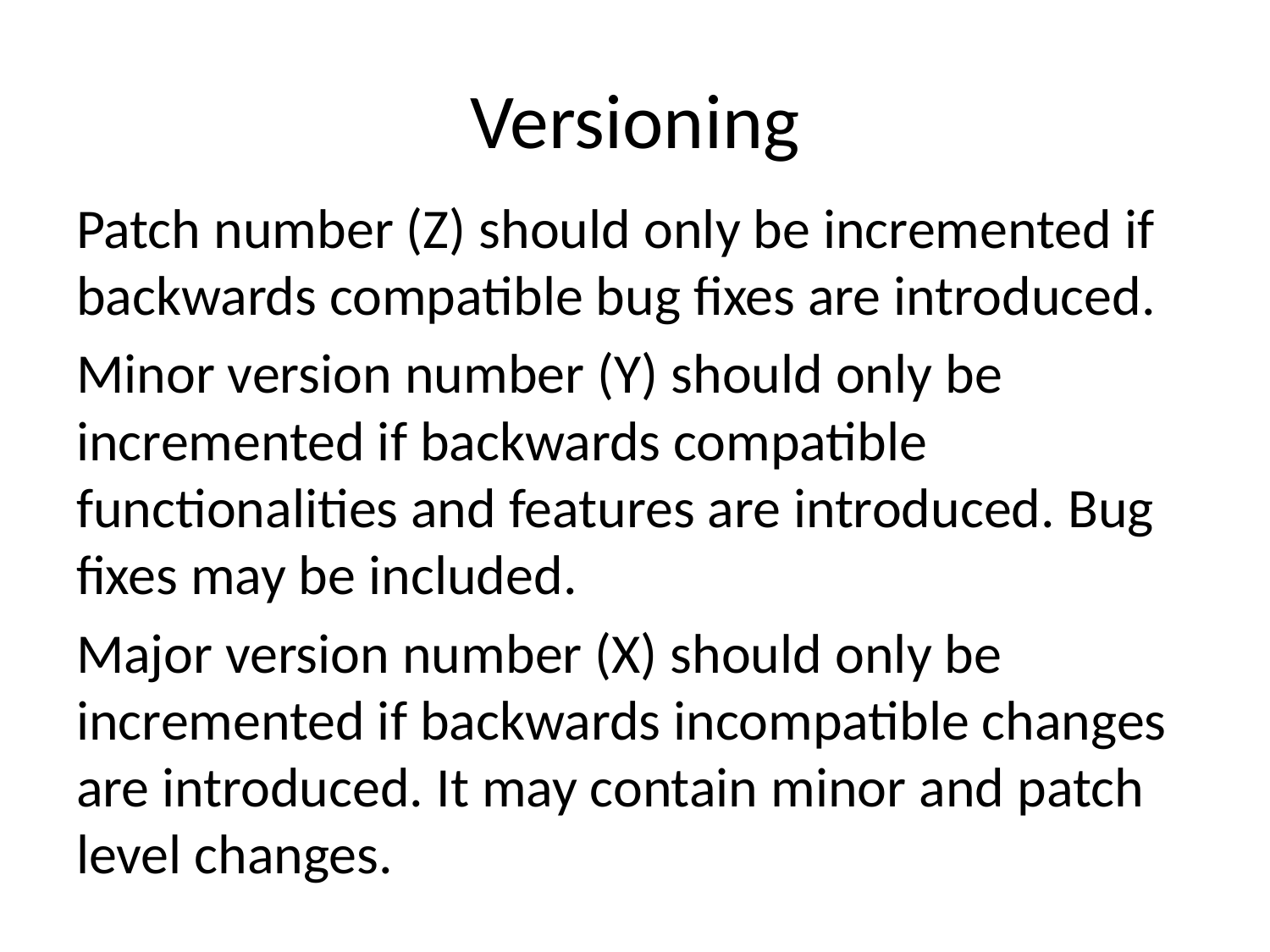

# Versioning
Patch number (Z) should only be incremented if backwards compatible bug fixes are introduced.
Minor version number (Y) should only be incremented if backwards compatible functionalities and features are introduced. Bug fixes may be included.
Major version number (X) should only be incremented if backwards incompatible changes are introduced. It may contain minor and patch level changes.